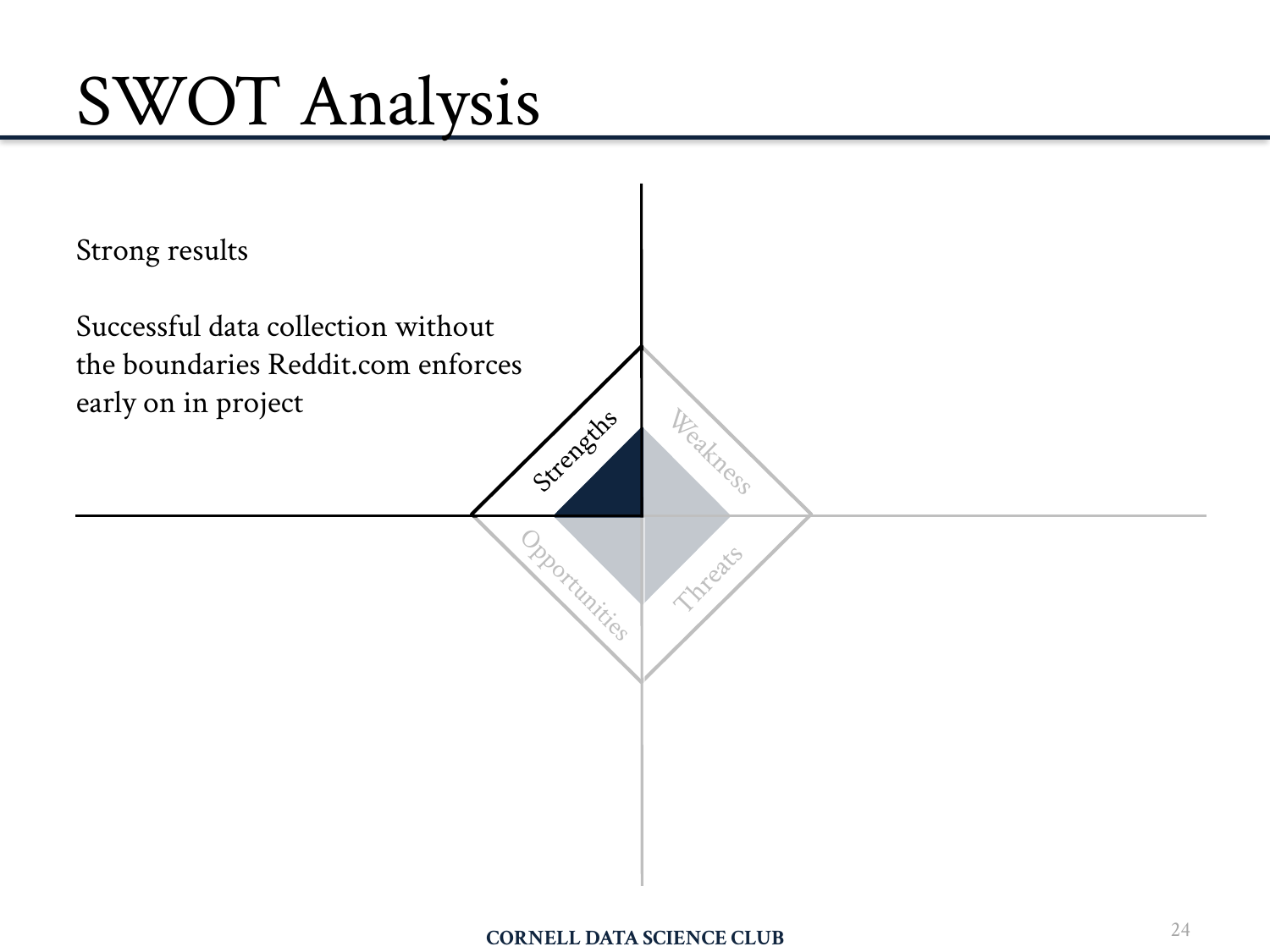

# SWOT Analysis

Strong results

Successful data collection without the boundaries Reddit.com enforces early on in project

Strengths

Weakness

Threats
Opportunities